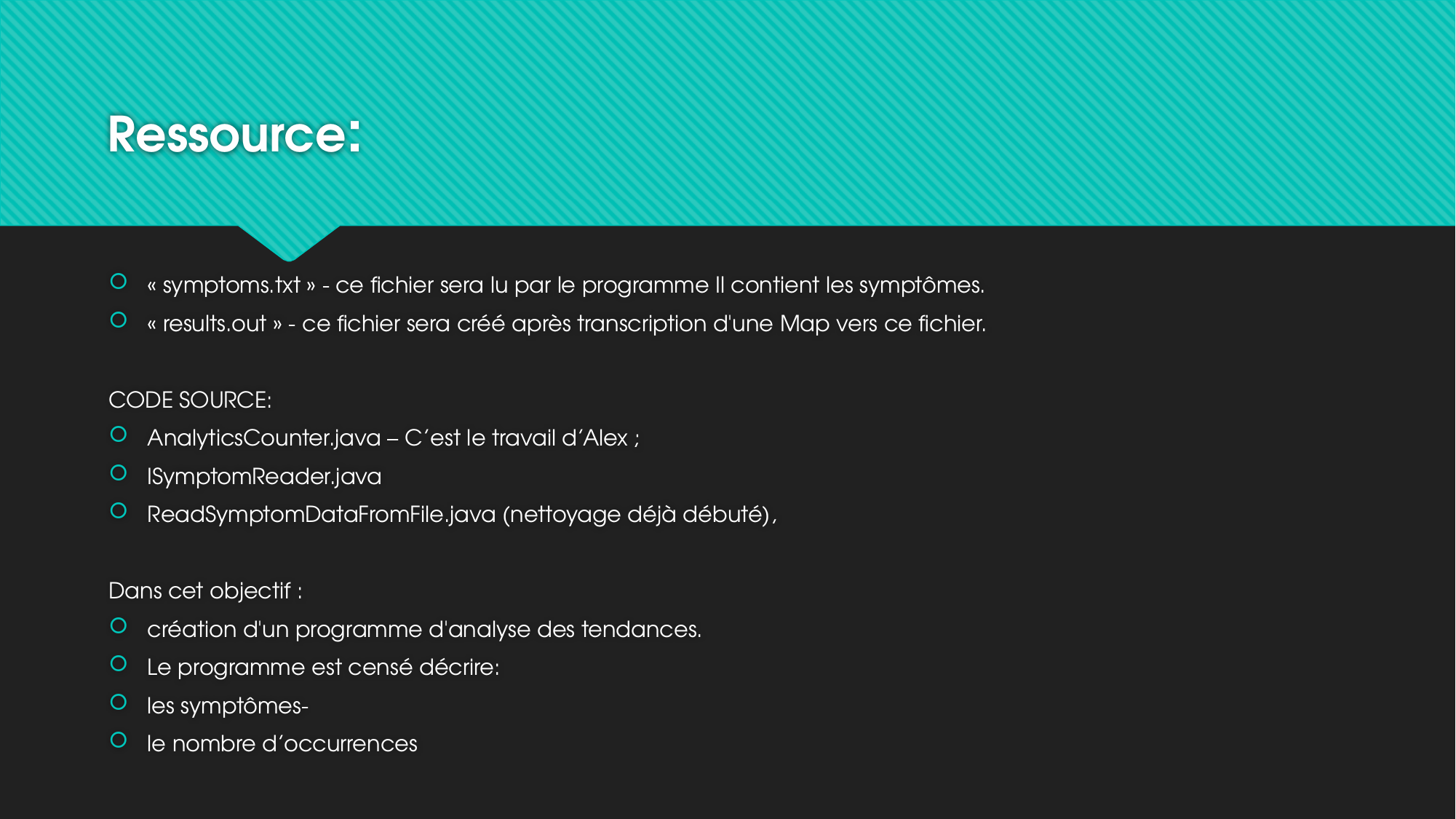

# Ressource:
« symptoms.txt » - ce fichier sera lu par le programme Il contient les symptômes.
« results.out » - ce fichier sera créé après transcription d'une Map vers ce fichier.

CODE SOURCE:
AnalyticsCounter.java – C’est le travail d’Alex ;
ISymptomReader.java
ReadSymptomDataFromFile.java (nettoyage déjà débuté),

Dans cet objectif :
création d'un programme d'analyse des tendances.
Le programme est censé décrire:
les symptômes-
le nombre d’occurrences